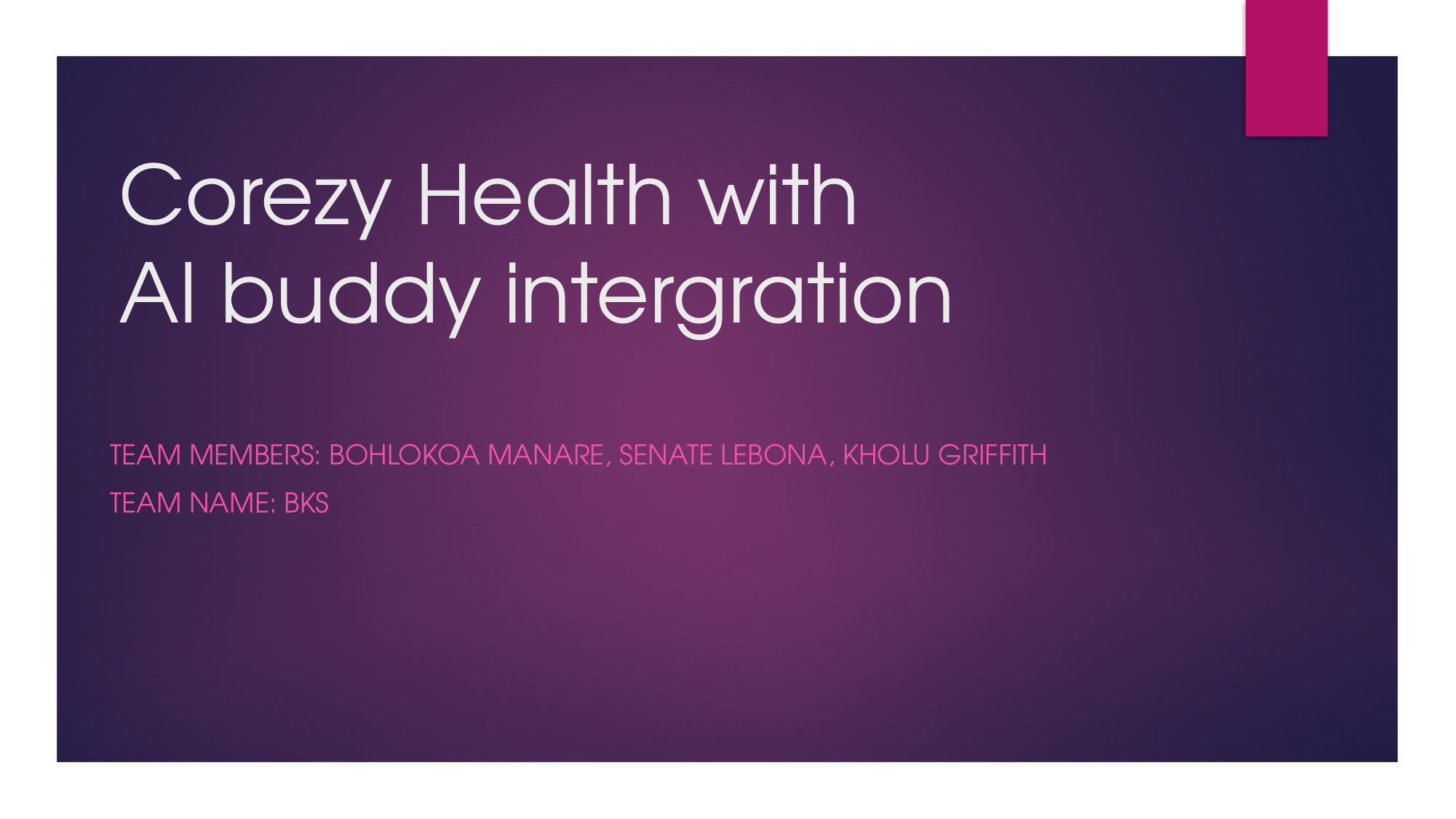

# Corezy Health with AI buddy intergration
Team members: bohlokoa manare, senate lebona, KHOLU GRIFFITH
Team name: bks